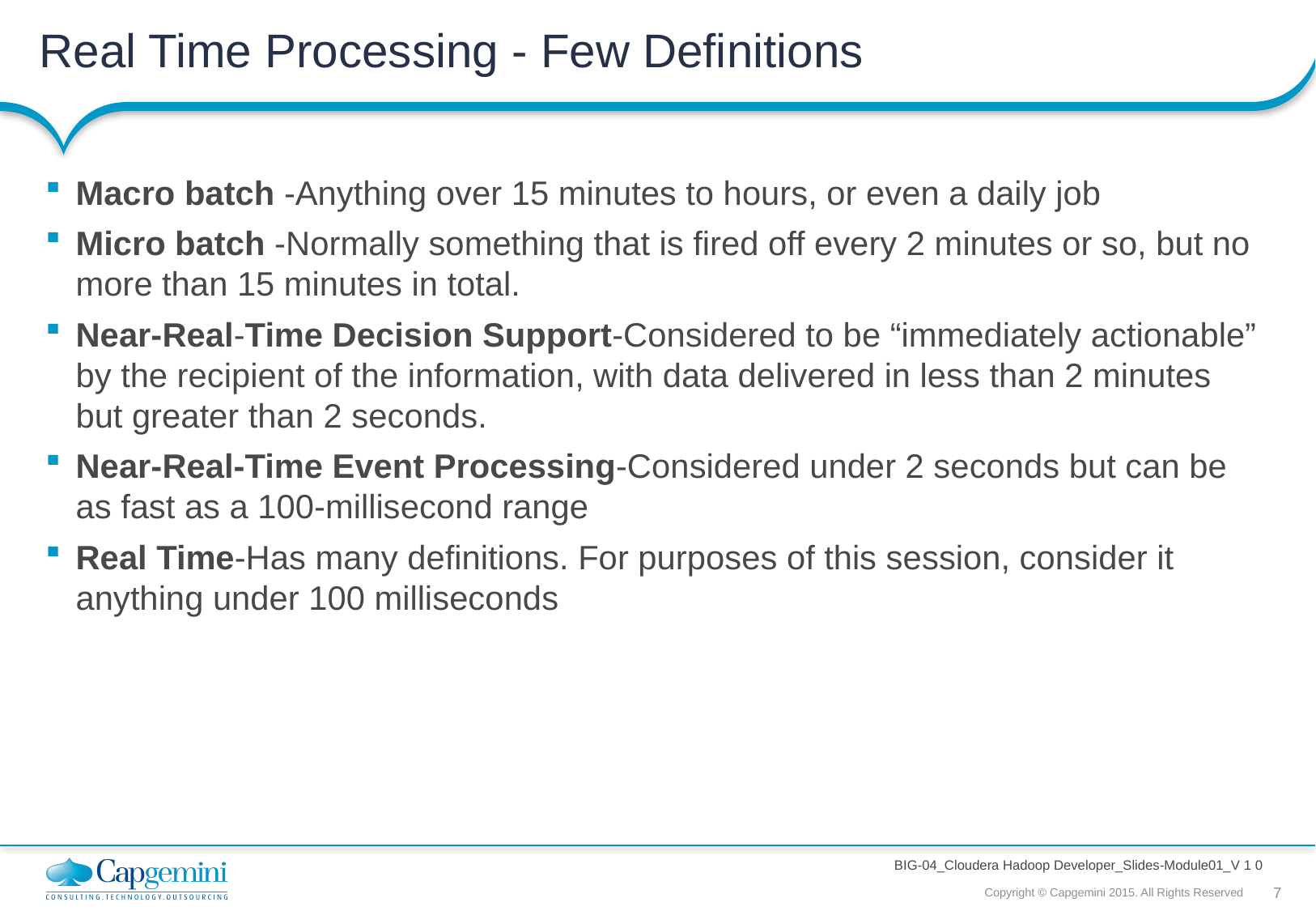

# Real Time Processing - Few Definitions
Macro batch -Anything over 15 minutes to hours, or even a daily job
Micro batch -Normally something that is fired off every 2 minutes or so, but no more than 15 minutes in total.
Near-Real-Time Decision Support-Considered to be “immediately actionable” by the recipient of the information, with data delivered in less than 2 minutes but greater than 2 seconds.
Near-Real-Time Event Processing-Considered under 2 seconds but can be as fast as a 100-millisecond range
Real Time-Has many definitions. For purposes of this session, consider it anything under 100 milliseconds